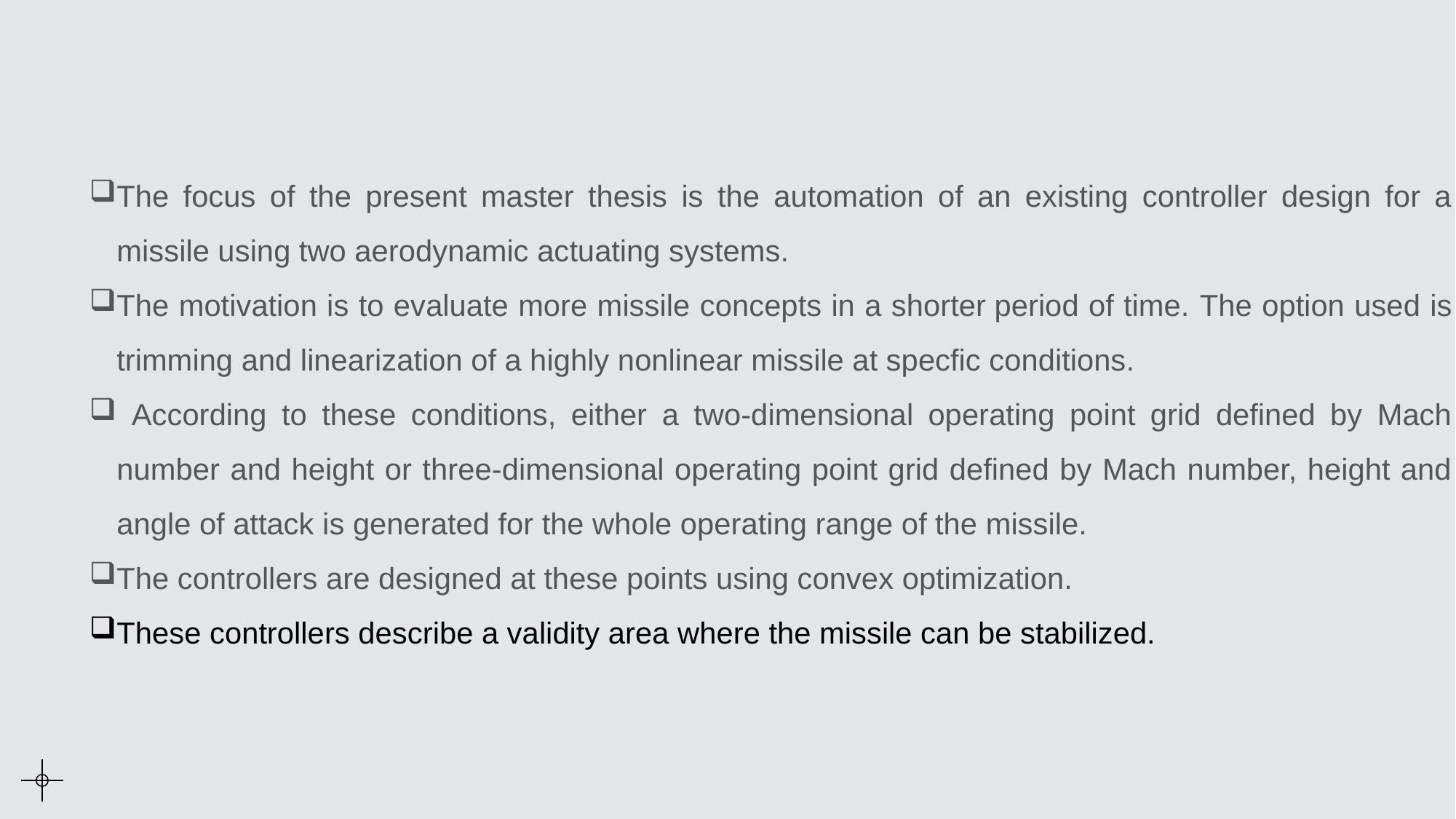

#
The focus of the present master thesis is the automation of an existing controller design for a missile using two aerodynamic actuating systems.
The motivation is to evaluate more missile concepts in a shorter period of time. The option used is trimming and linearization of a highly nonlinear missile at specfic conditions.
 According to these conditions, either a two-dimensional operating point grid defined by Mach number and height or three-dimensional operating point grid defined by Mach number, height and angle of attack is generated for the whole operating range of the missile.
The controllers are designed at these points using convex optimization.
These controllers describe a validity area where the missile can be stabilized.